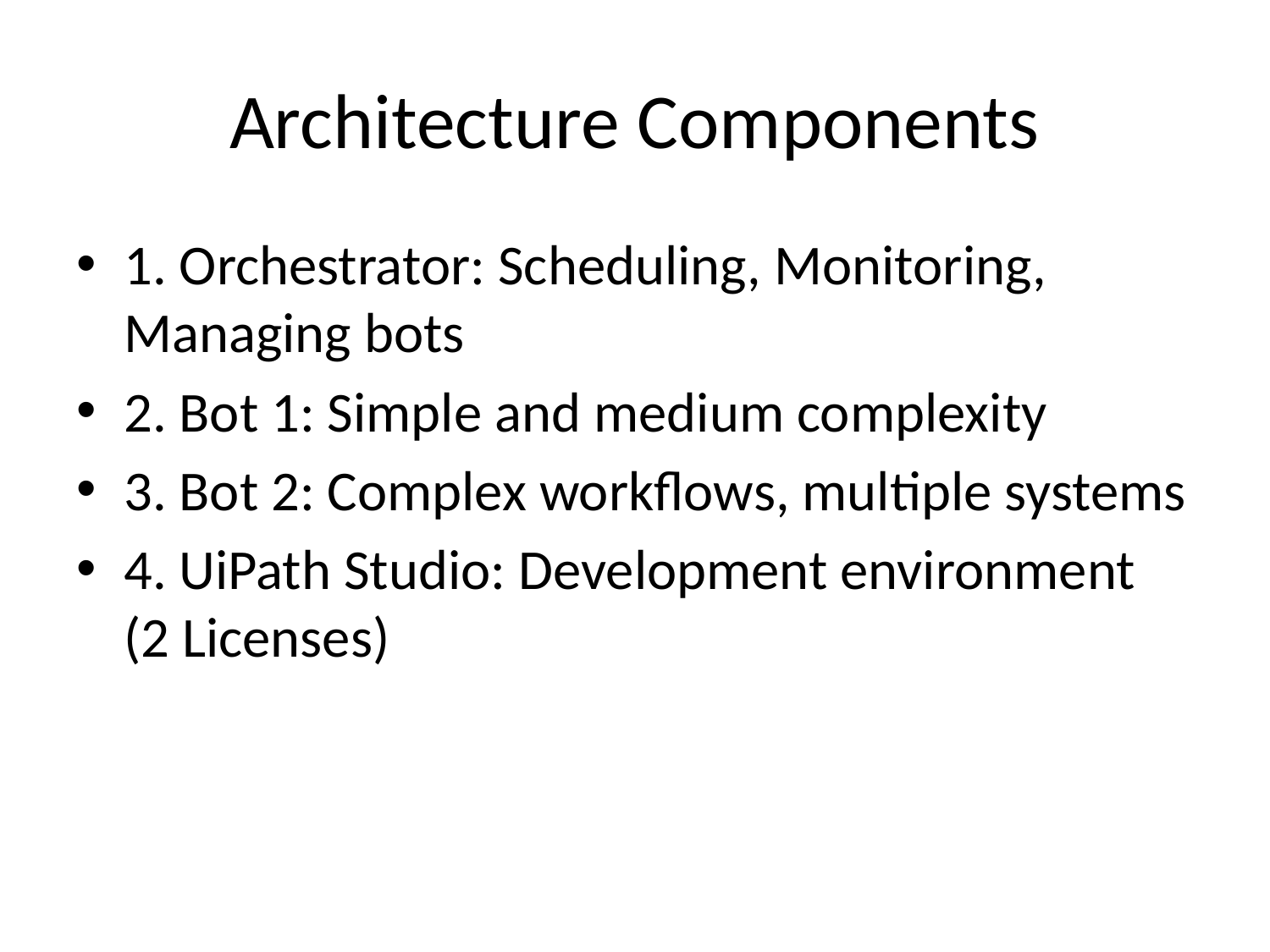

# Architecture Components
1. Orchestrator: Scheduling, Monitoring, Managing bots
2. Bot 1: Simple and medium complexity
3. Bot 2: Complex workflows, multiple systems
4. UiPath Studio: Development environment (2 Licenses)